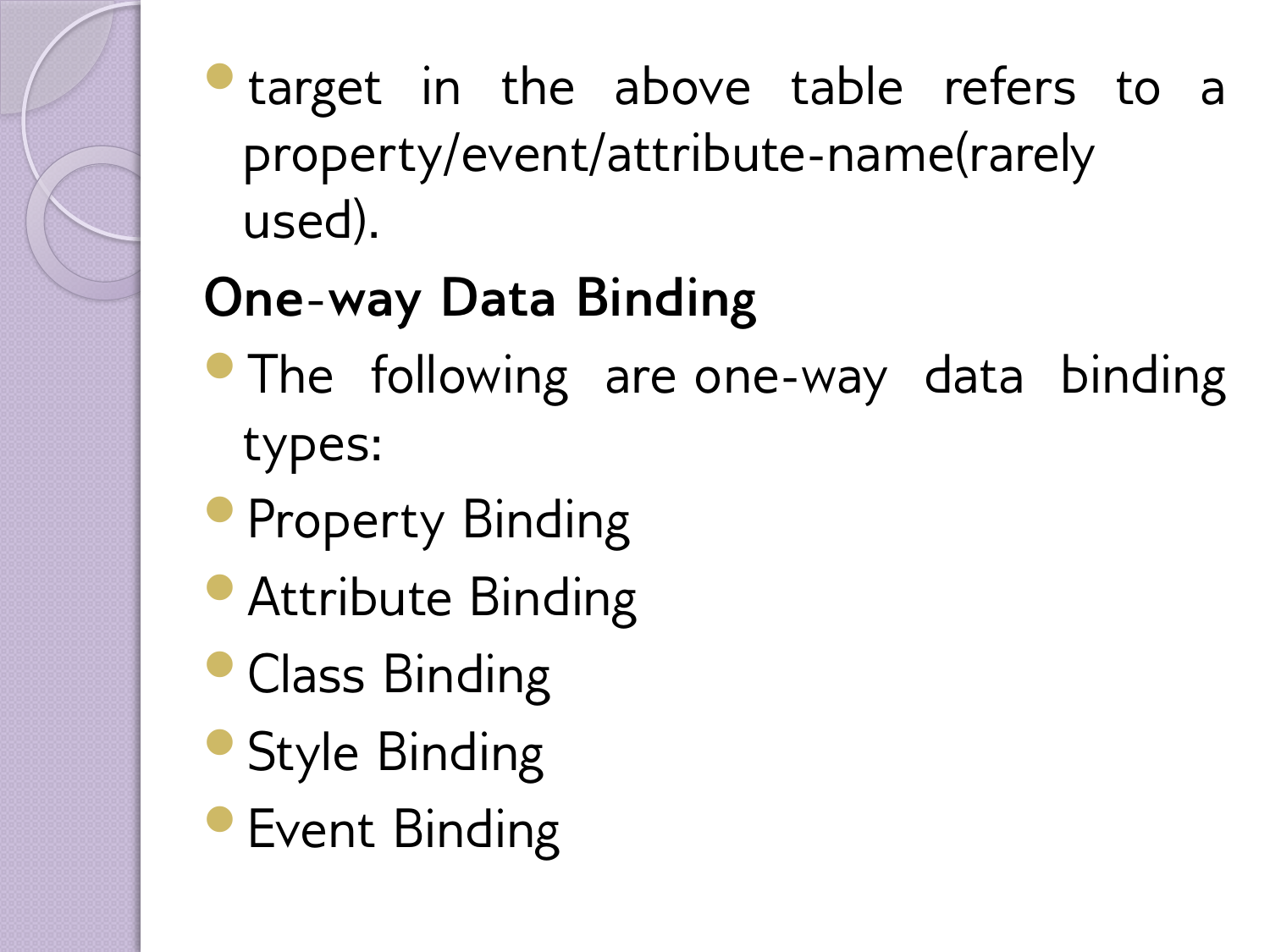

target in the above table refers to a property/event/attribute-name(rarely used).
One-way Data Binding
The following are one-way data binding types:
Property Binding
Attribute Binding
Class Binding
Style Binding
Event Binding